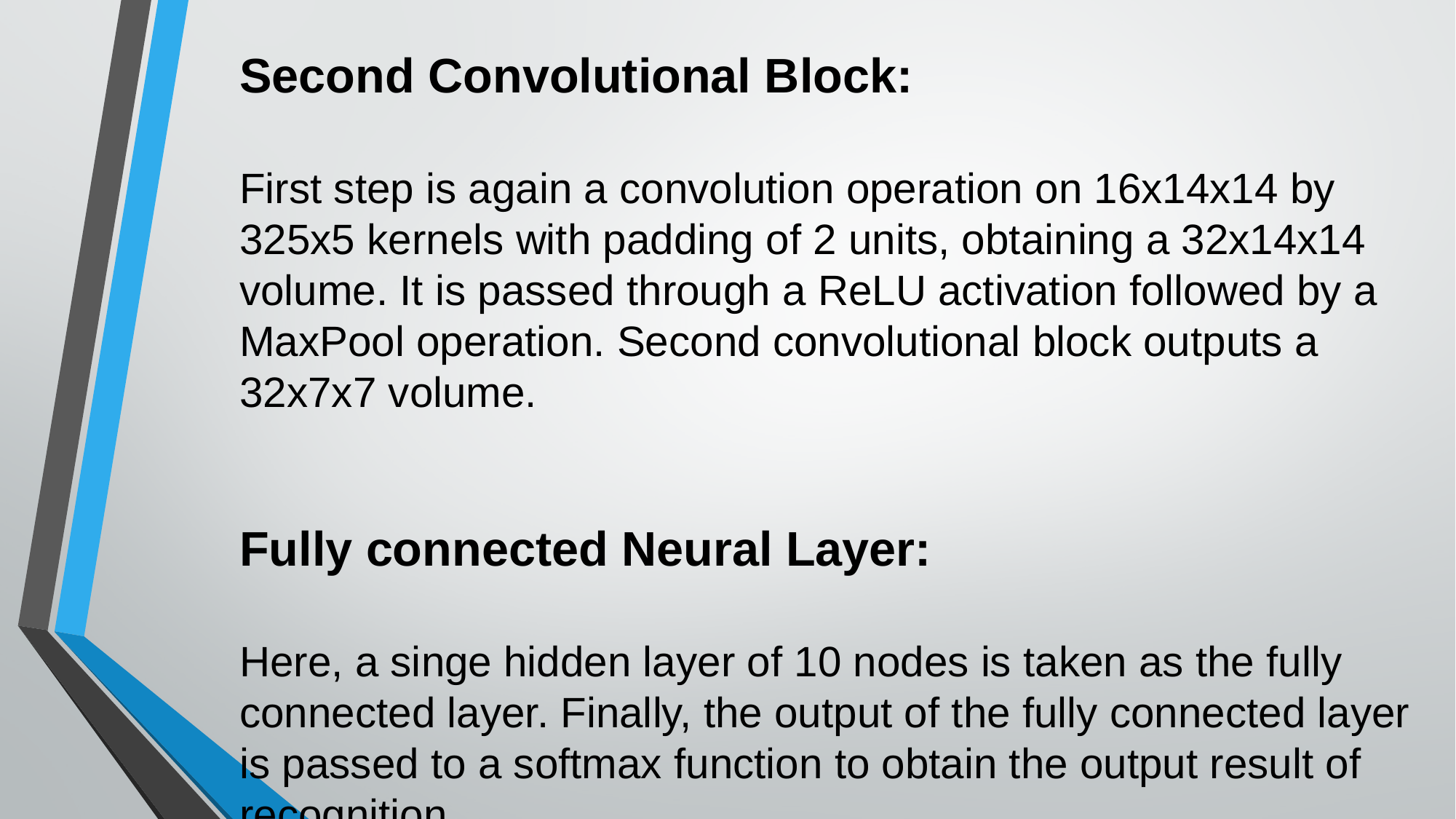

Second Convolutional Block:

First step is again a convolution operation on 16x14x14 by 325x5 kernels with padding of 2 units, obtaining a 32x14x14 volume. It is passed through a ReLU activation followed by a MaxPool operation. Second convolutional block outputs a 32x7x7 volume.

Fully connected Neural Layer:

Here, a singe hidden layer of 10 nodes is taken as the fully connected layer. Finally, the output of the fully connected layer is passed to a softmax function to obtain the output result of recognition.